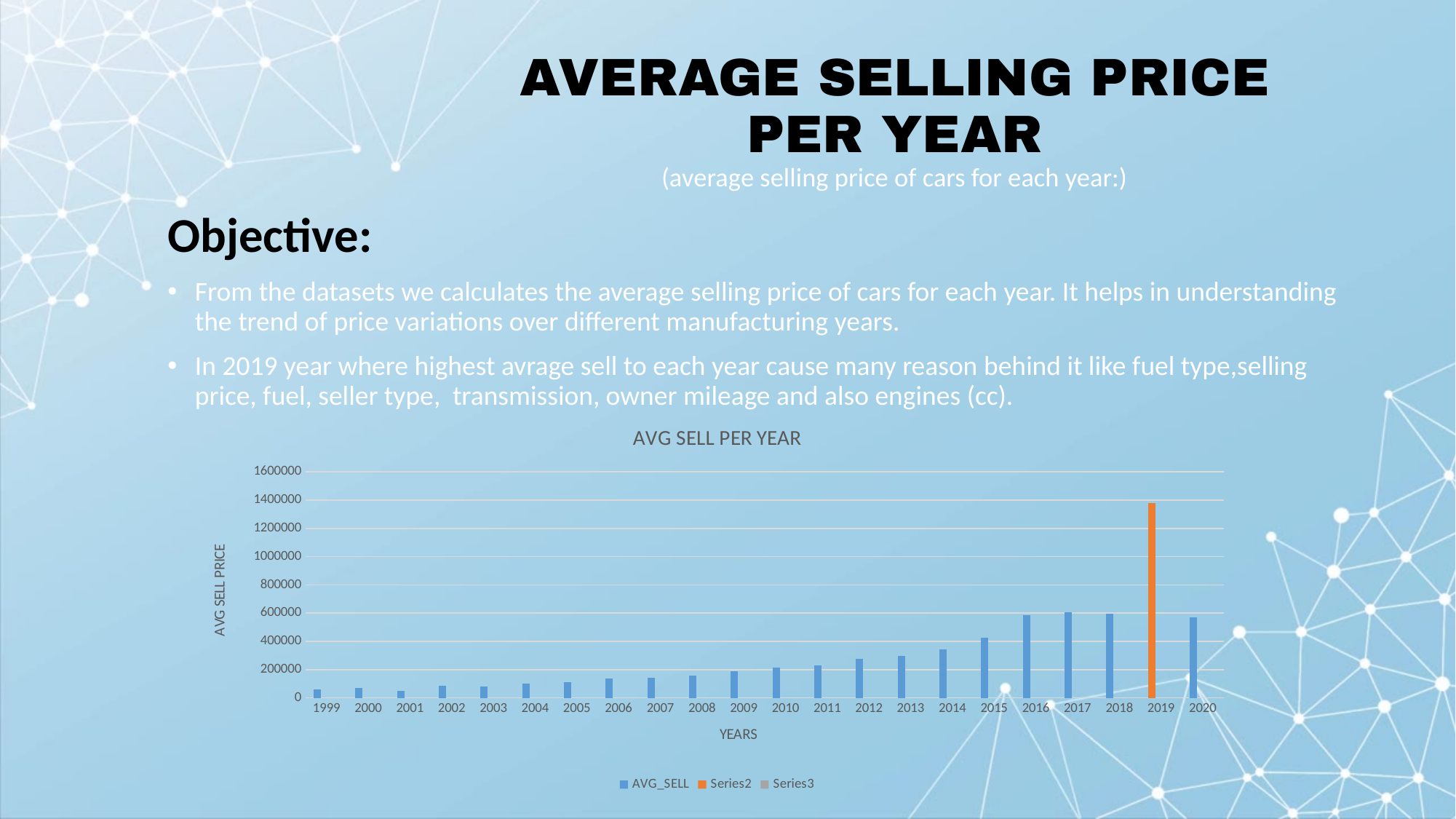

# AVERAGE SELLING PRICE PER YEAR (average selling price of cars for each year:)
Objective:
From the datasets we calculates the average selling price of cars for each year. It helps in understanding the trend of price variations over different manufacturing years.
In 2019 year where highest avrage sell to each year cause many reason behind it like fuel type,selling price, fuel, seller type,  transmission, owner mileage and also engines (cc).

### Chart: AVG SELL PER YEAR

| Category | AVG_SELL |  |  |
|---|---|---|---|
| 1999 | 58615.3846 | None | None |
| 2000 | 71208.1429 | None | None |
| 2001 | 48887.0 | None | None |
| 2002 | 87695.6522 | None | None |
| 2003 | 79662.8 | None | None |
| 2004 | 102697.1 | None | None |
| 2005 | 109876.7971 | None | None |
| 2006 | 136288.1798 | None | None |
| 2007 | 142769.2212 | None | None |
| 2008 | 156206.2895 | None | None |
| 2009 | 188553.1418 | None | None |
| 2010 | 216307.2708 | None | None |
| 2011 | 231886.75 | None | None |
| 2012 | 274490.0743 | None | None |
| 2013 | 295118.1921 | None | None |
| 2014 | 343815.8507 | None | None |
| 2015 | 425422.3357 | None | None |
| 2016 | 584472.9153 | None | None |
| 2017 | 604170.9786 | None | None |
| 2018 | 596623.2327 | None | None |
| 2019 | 1378291.4534 | None | None |
| 2020 | 570839.92 | None | None |